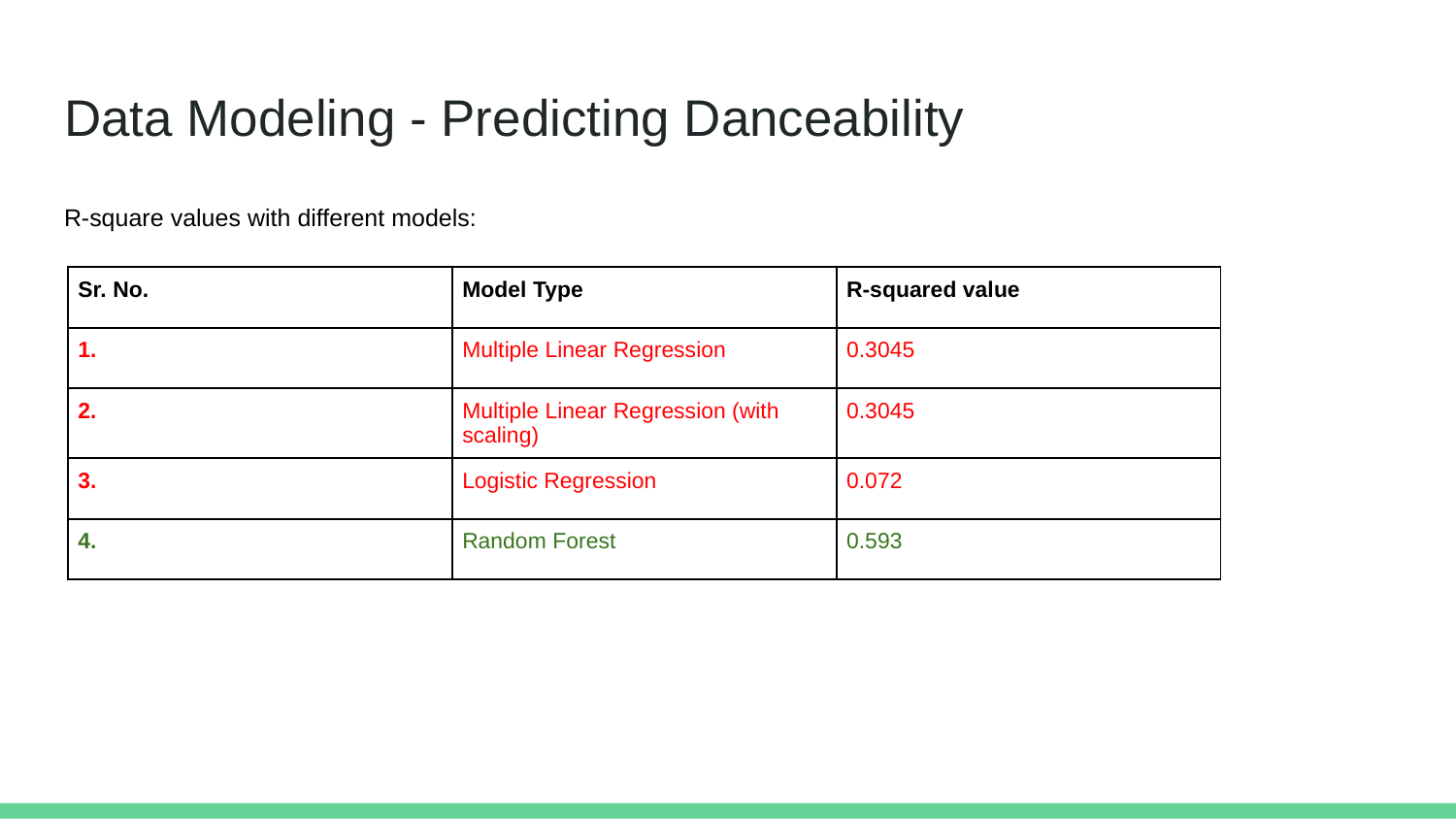

# Data Modeling - Predicting Danceability

R-square values with different models:

| Sr. No. | Model Type | R-squared value |
| --- | --- | --- |
| 1. | Multiple Linear Regression | 0.3045 |
| 2. | Multiple Linear Regression (with scaling) | 0.3045 |
| 3. | Logistic Regression | 0.072 |
| 4. | Random Forest | 0.593 |